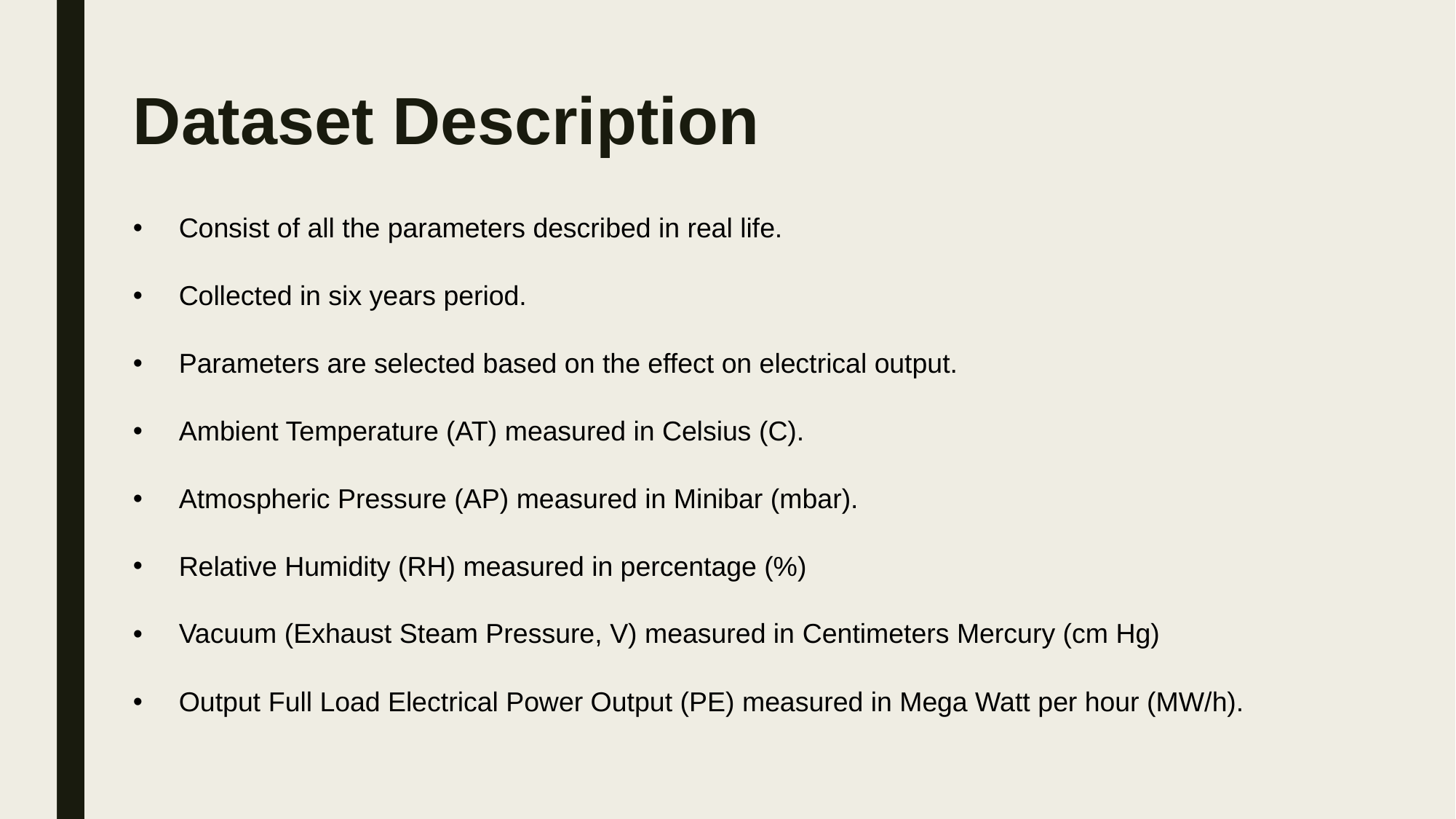

Dataset Description

Consist of all the parameters described in real life.

Collected in six years period.

Parameters are selected based on the effect on electrical output.

Ambient Temperature (AT) measured in Celsius (C).

Atmospheric Pressure (AP) measured in Minibar (mbar).

Relative Humidity (RH) measured in percentage (%)

Vacuum (Exhaust Steam Pressure, V) measured in Centimeters Mercury (cm Hg)

Output Full Load Electrical Power Output (PE) measured in Mega Watt per hour (MW/h).